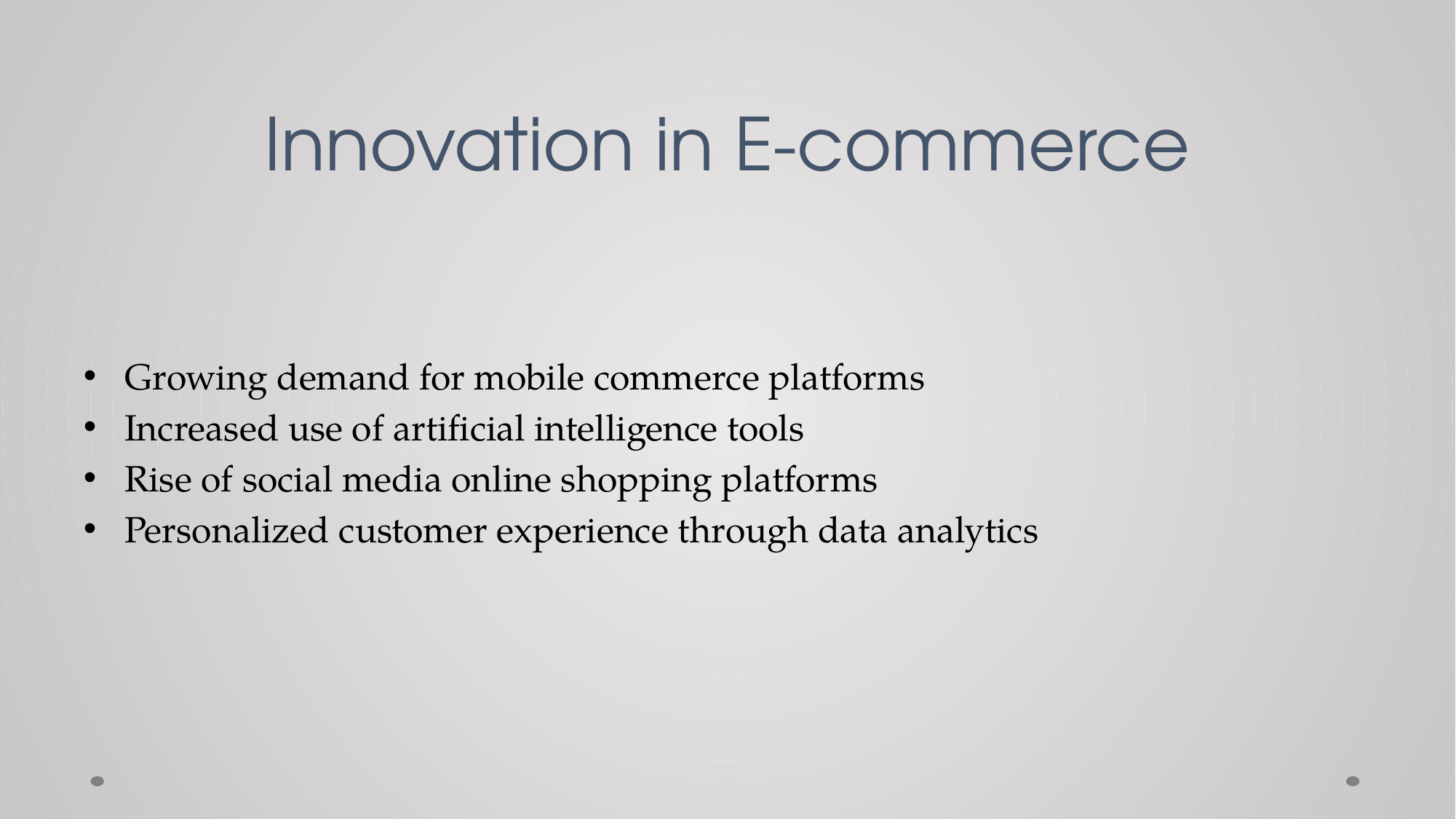

# Innovation in E-commerce
Growing demand for mobile commerce platforms
Increased use of artificial intelligence tools
Rise of social media online shopping platforms
Personalized customer experience through data analytics